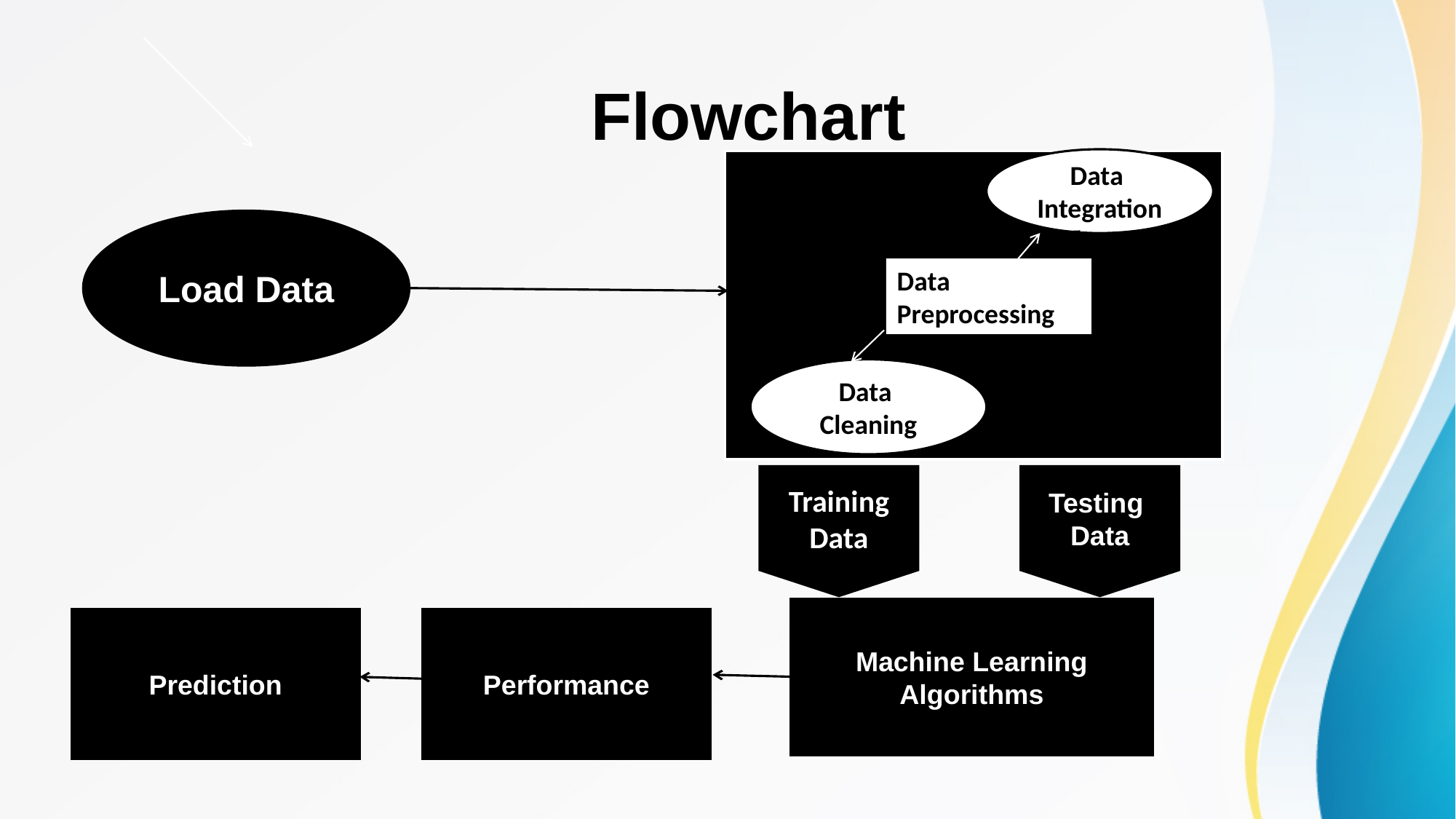

Flowchart

Data
Integration

Load Data

Data Preprocessing
Data
Cleaning

Training Data
Testing
Data
Machine Learning
Algorithms
Prediction
Performance